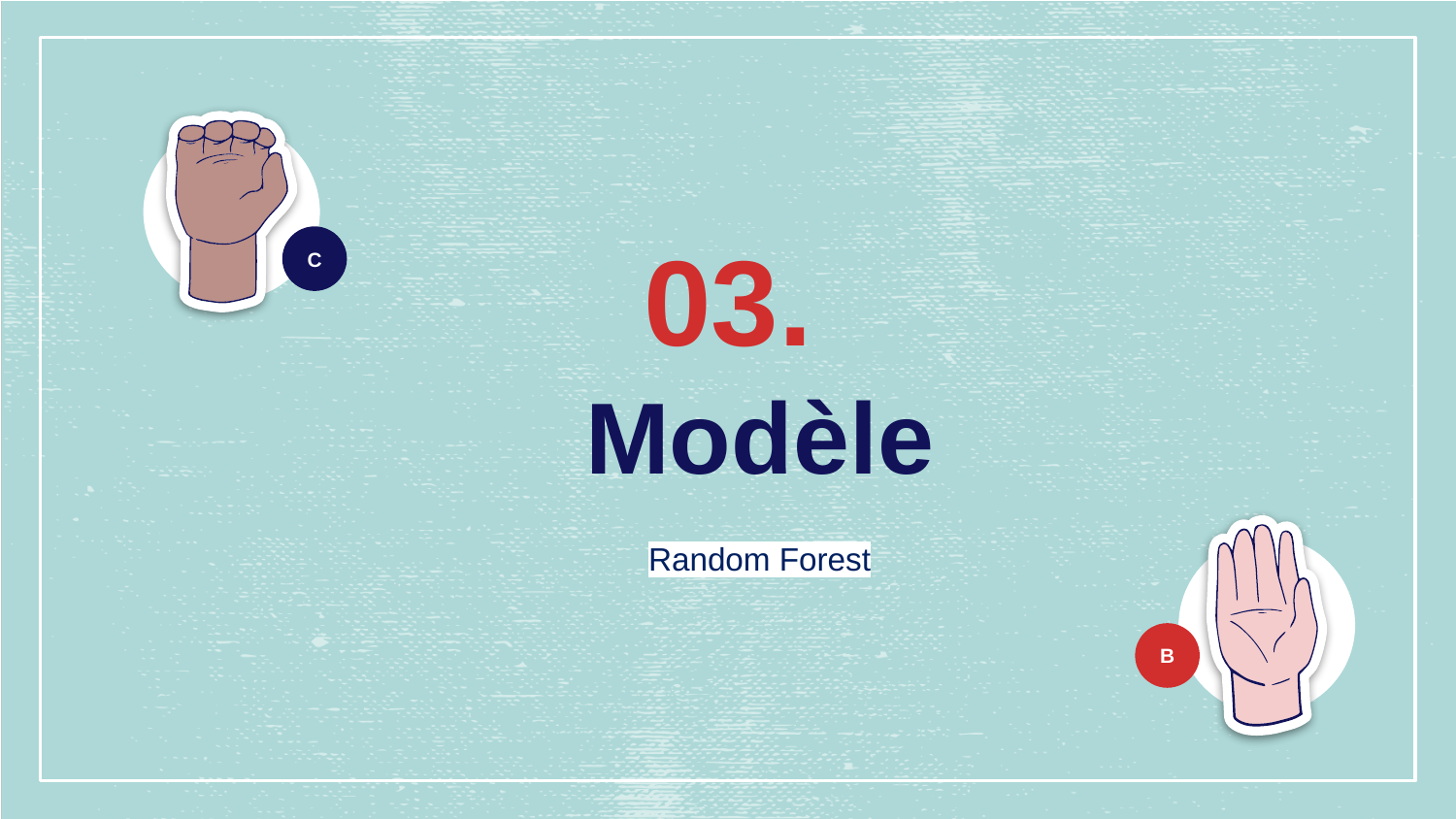

03.
C
# Modèle
Random Forest

B